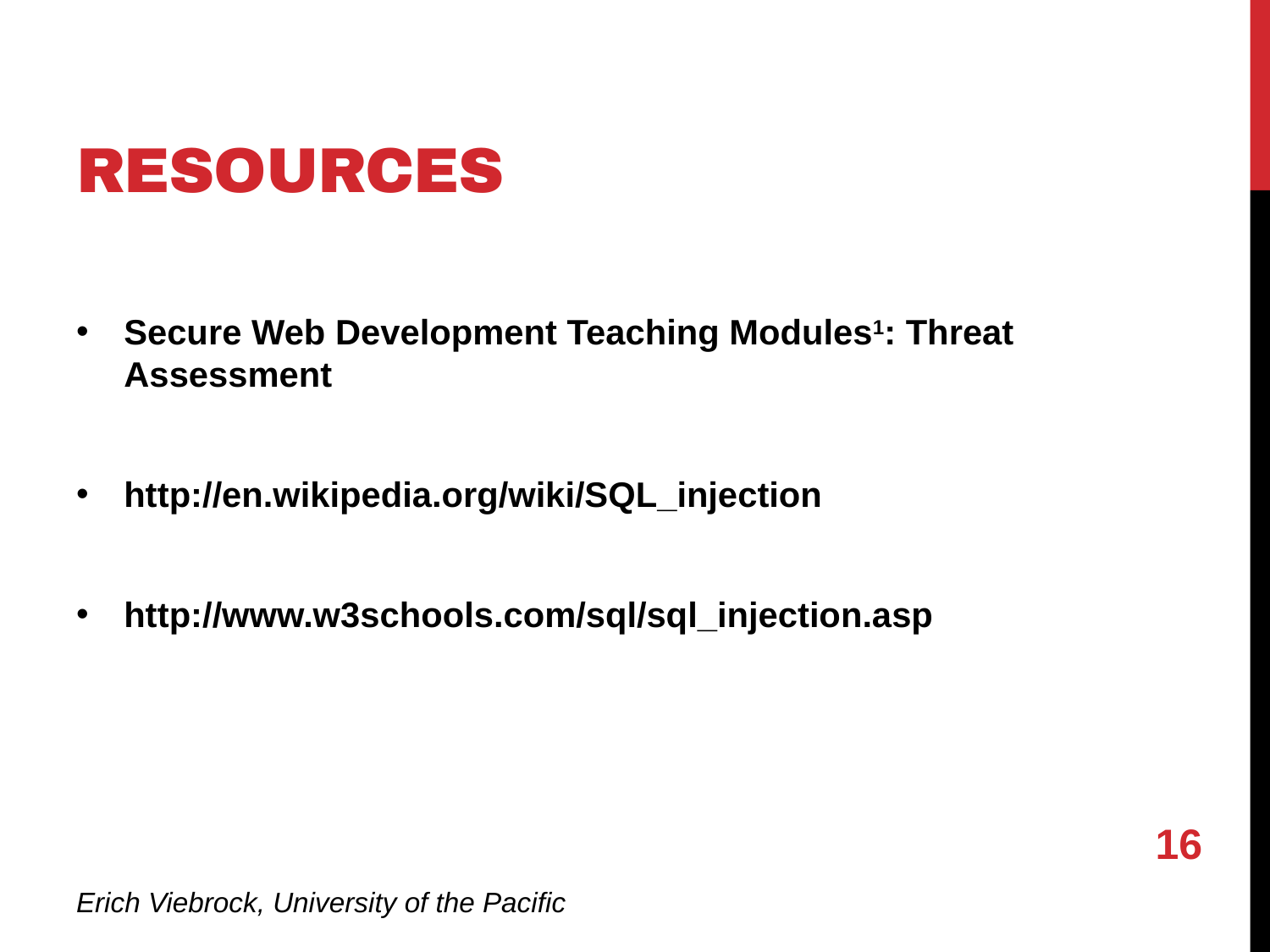

# Resources

Secure Web Development Teaching Modules1: Threat Assessment

http://en.wikipedia.org/wiki/SQL_injection

http://www.w3schools.com/sql/sql_injection.asp

16
Erich Viebrock, University of the Pacific